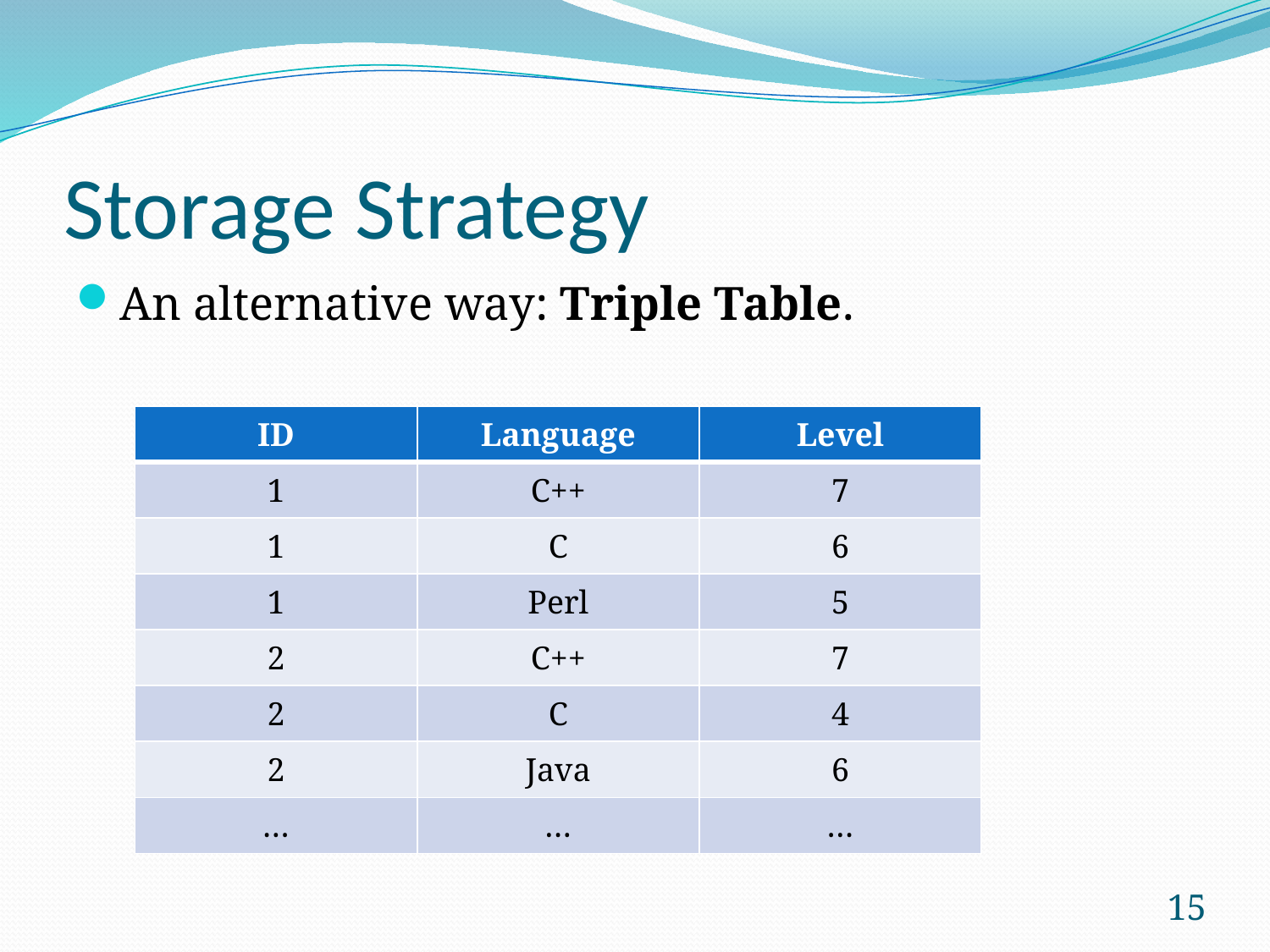

# Storage Strategy
An alternative way: Triple Table.

| ID | Language | Level |
| --- | --- | --- |
| 1 | C++ | 7 |
| 1 | C | 6 |
| 1 | Perl | 5 |
| 2 | C++ | 7 |
| 2 | C | 4 |
| 2 | Java | 6 |
| … | … | … |
15